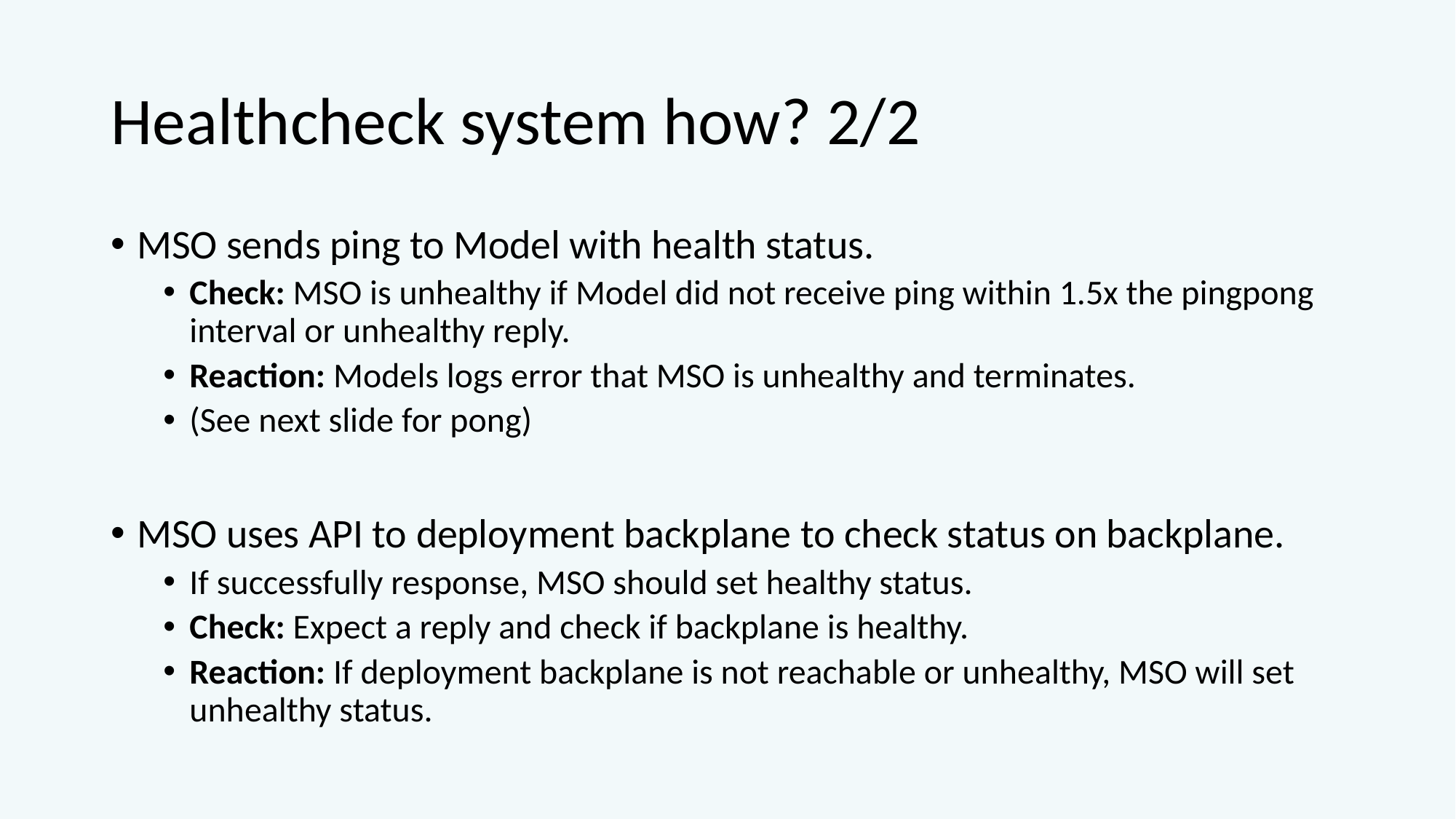

# Healthcheck system how? 2/2
MSO sends ping to Model with health status.
Check: MSO is unhealthy if Model did not receive ping within 1.5x the pingpong interval or unhealthy reply.
Reaction: Models logs error that MSO is unhealthy and terminates.
(See next slide for pong)

MSO uses API to deployment backplane to check status on backplane.
If successfully response, MSO should set healthy status.
Check: Expect a reply and check if backplane is healthy.
Reaction: If deployment backplane is not reachable or unhealthy, MSO will set unhealthy status.